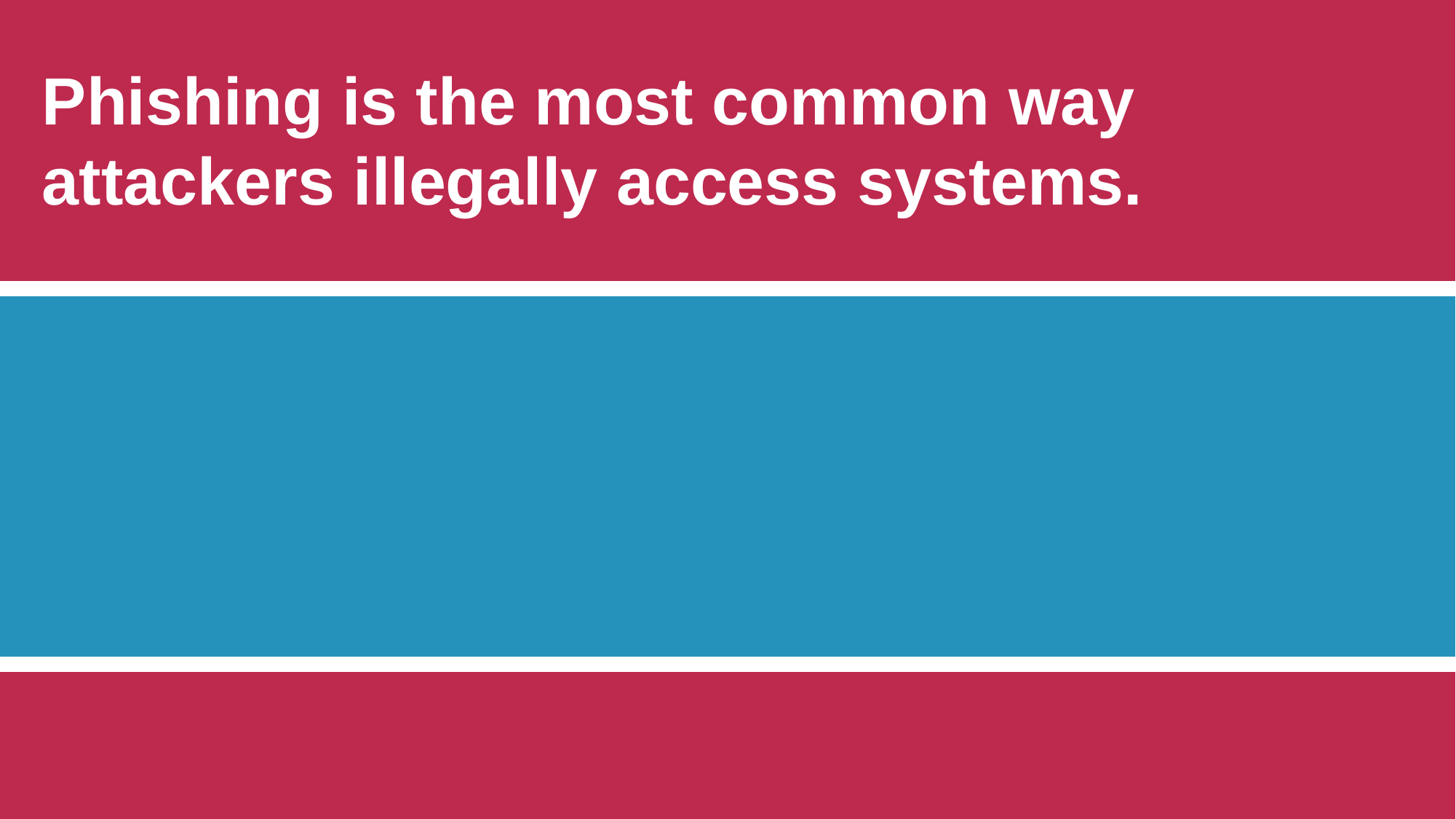

Phishing is the most common way attackers illegally access systems.